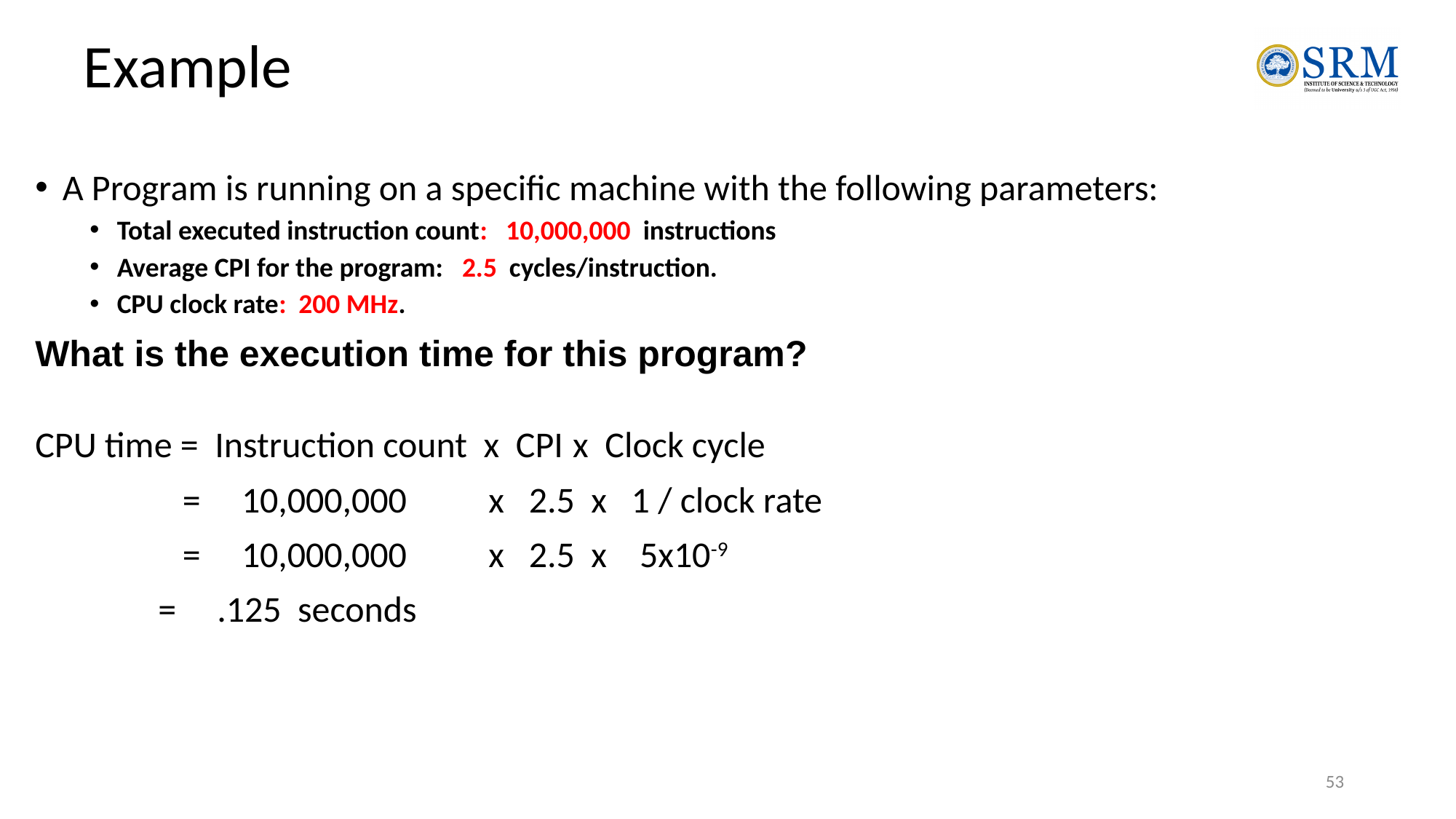

# Example
A Program is running on a specific machine with the following parameters:
Total executed instruction count:   10,000,000  instructions
Average CPI for the program:   2.5  cycles/instruction.
CPU clock rate:  200 MHz.
What is the execution time for this program?

CPU time =  Instruction count  x  CPI  x  Clock cycle
                  =     10,000,000          x   2.5  x   1 / clock rate
                  =     10,000,000          x   2.5  x    5x10-9
                          =     .125  seconds
53